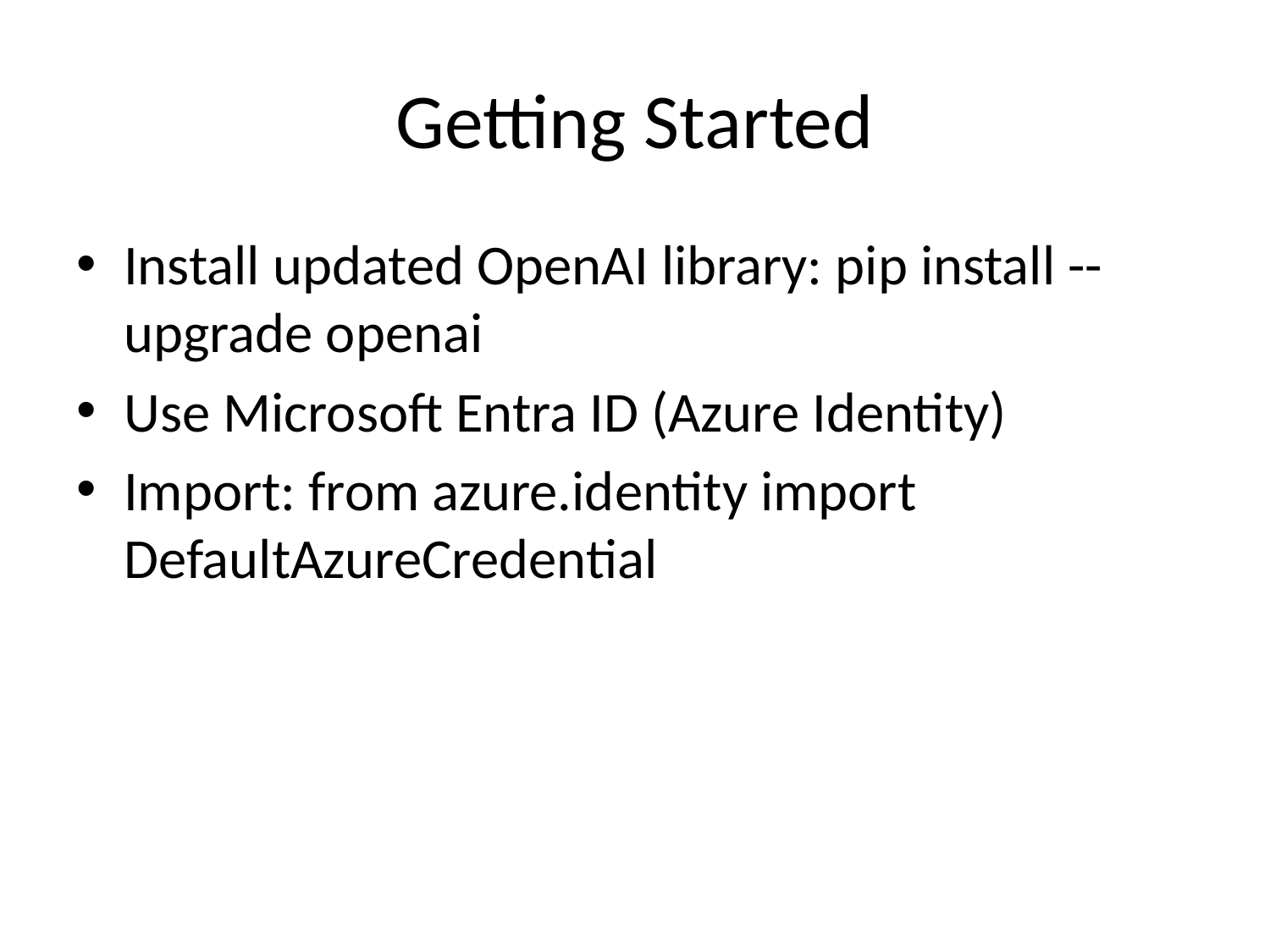

# Getting Started
Install updated OpenAI library: pip install --upgrade openai
Use Microsoft Entra ID (Azure Identity)
Import: from azure.identity import DefaultAzureCredential